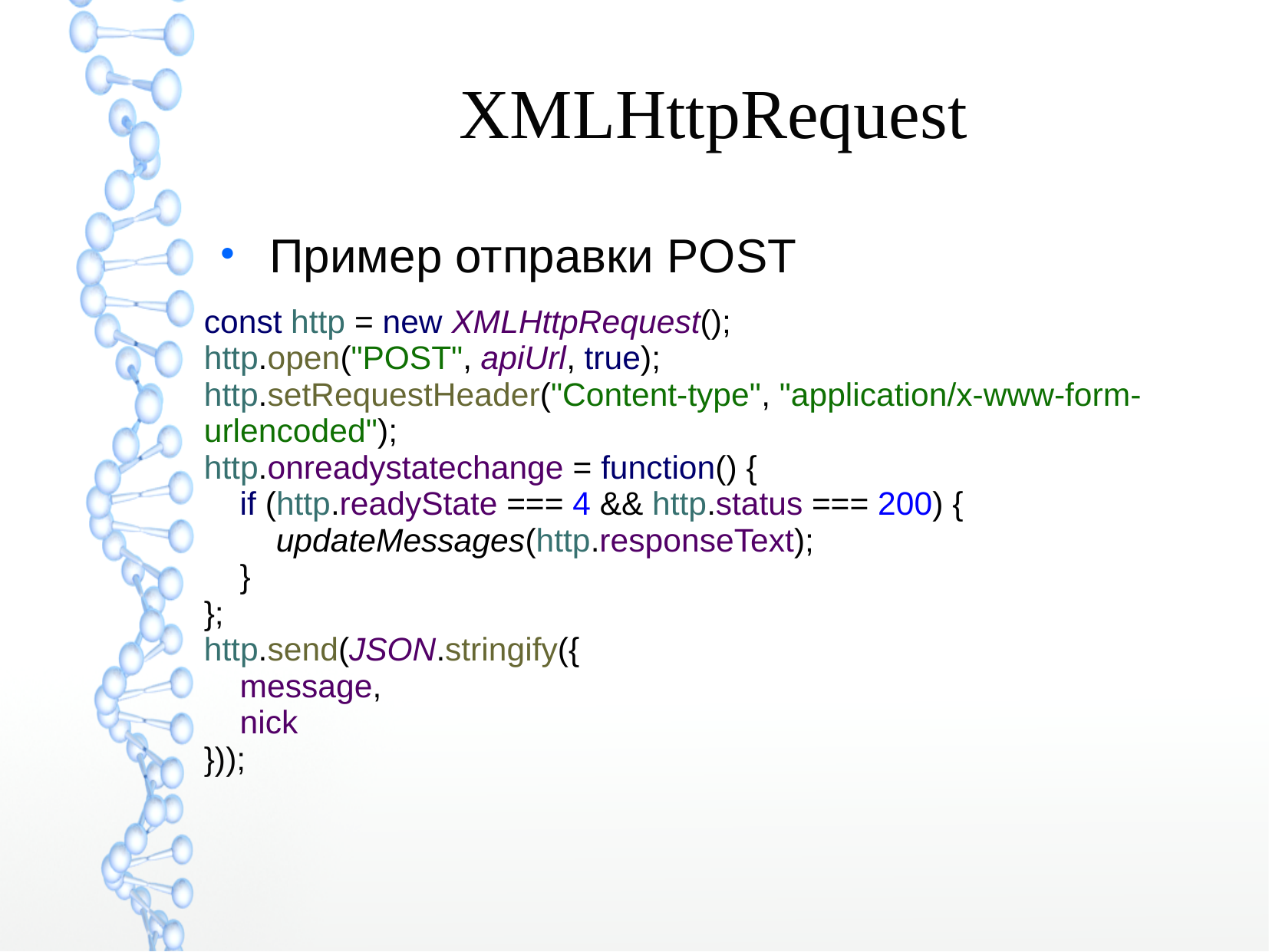

XMLHttpRequest
Пример отправки POST
const http = new XMLHttpRequest();
http.open("POST", apiUrl, true);
http.setRequestHeader("Content-type", "application/x-www-form-urlencoded");
http.onreadystatechange = function() {
    if (http.readyState === 4 && http.status === 200) {
        updateMessages(http.responseText);
    }
};
http.send(JSON.stringify({
    message,
    nick
}));